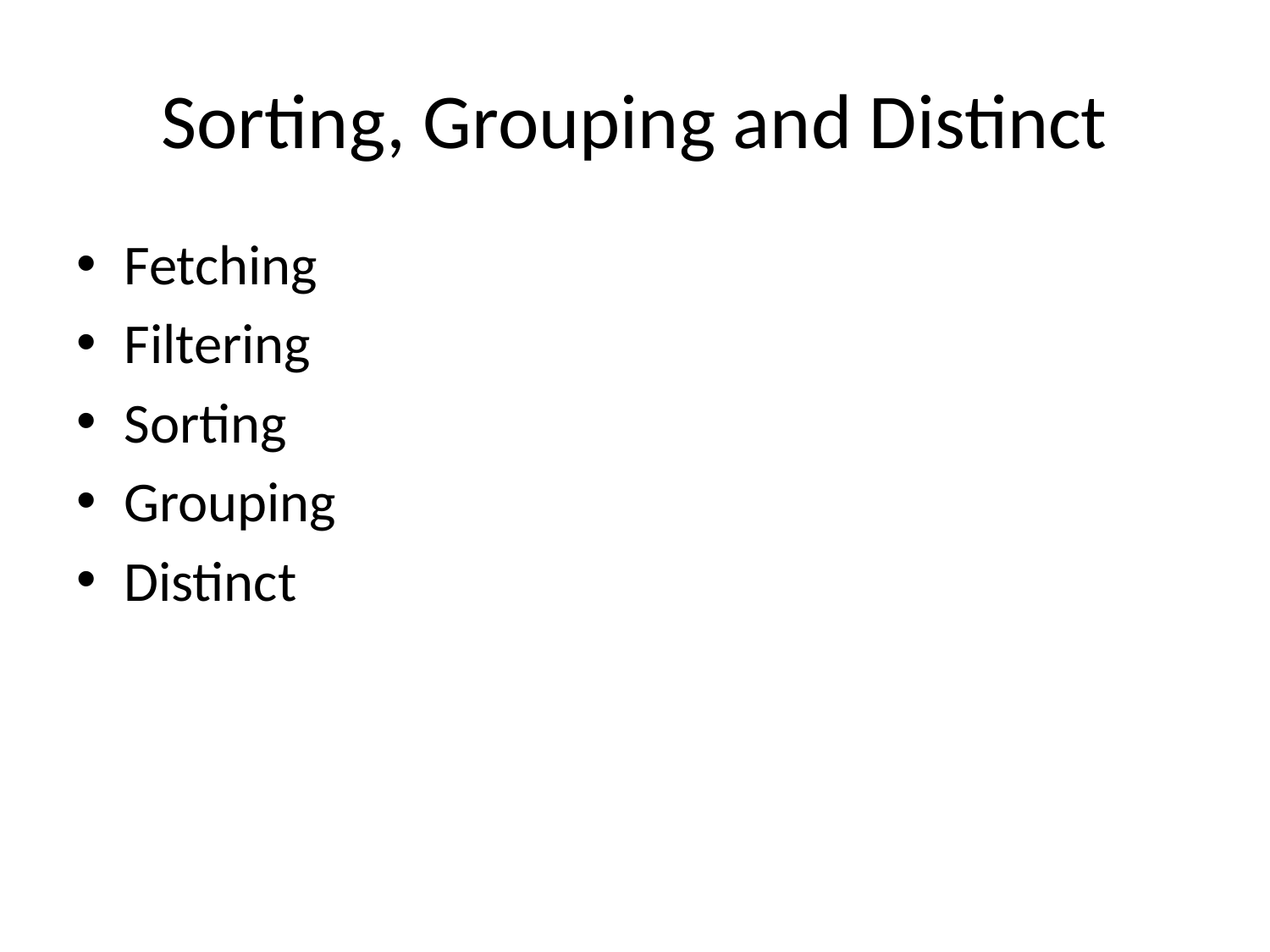

# Sorting, Grouping and Distinct
Fetching
Filtering
Sorting
Grouping
Distinct